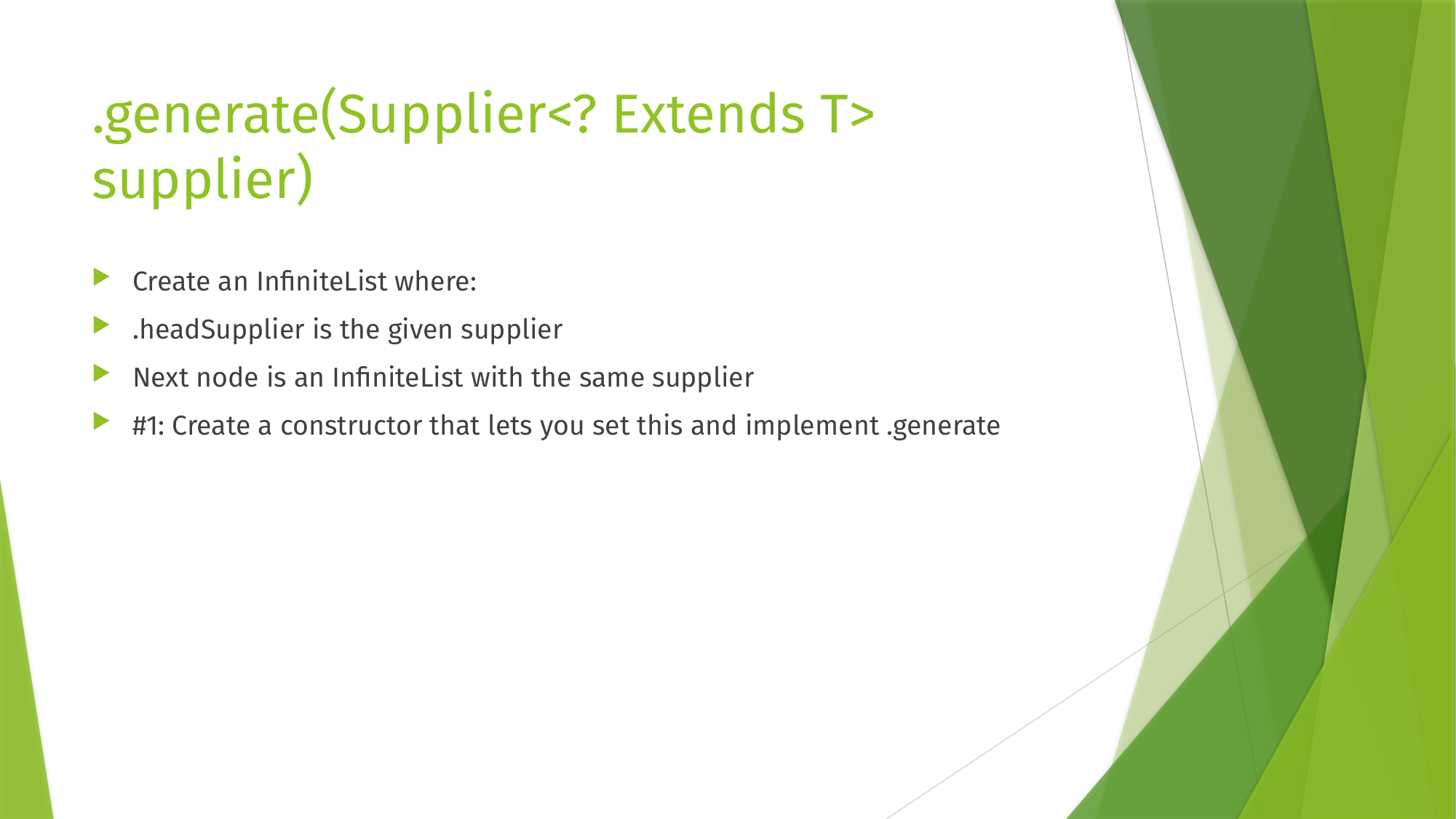

# .generate(Supplier<? Extends T> supplier)
Create an InfiniteList where:
.headSupplier is the given supplier
Next node is an InfiniteList with the same supplier
#1: Create a constructor that lets you set this and implement .generate